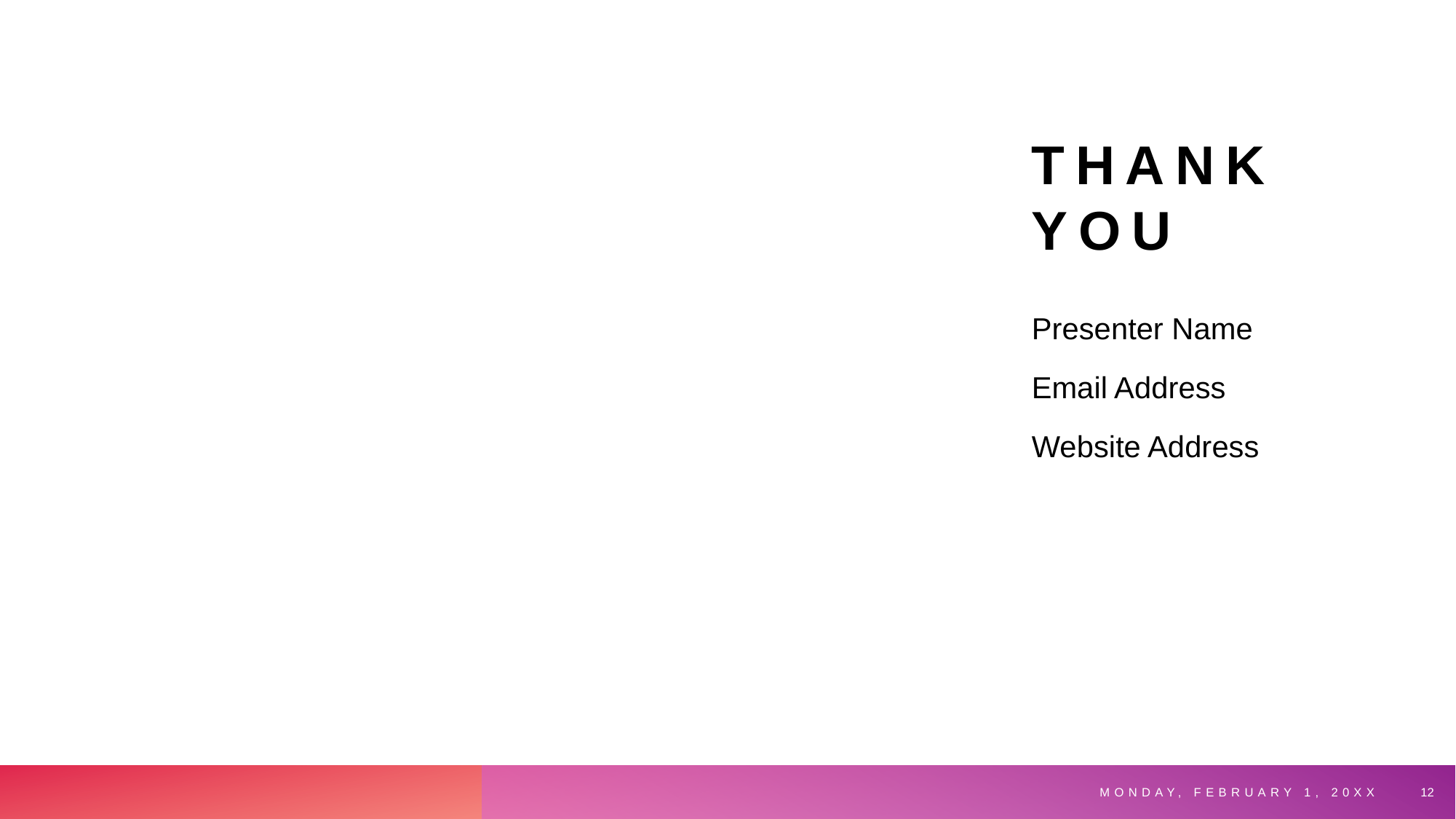

# Thank you
Sample Footer Text
Presenter Name
Email Address
Website Address
Monday, February 1, 20XX
12